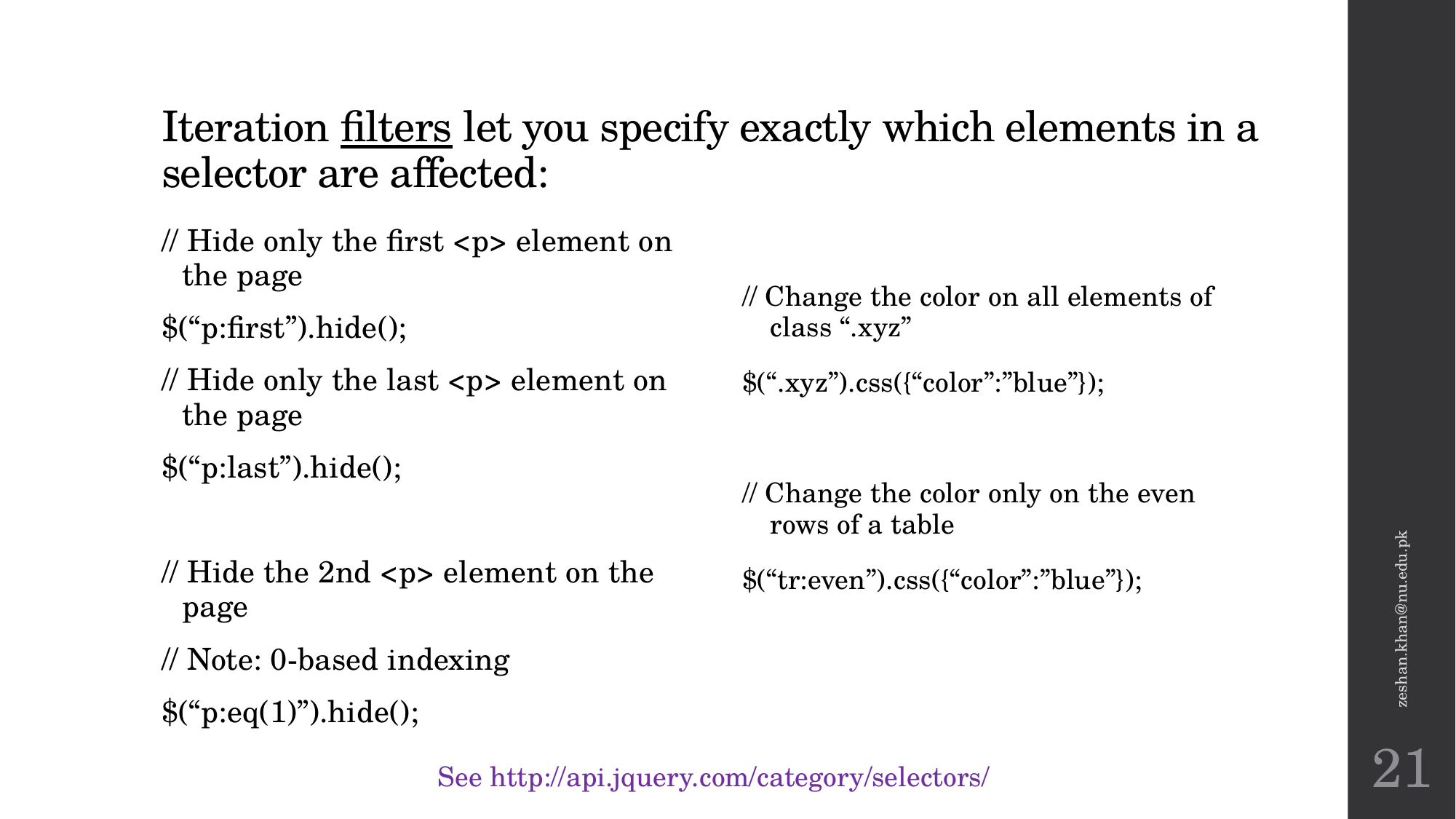

# Iteration filters let you specify exactly which elements in a selector are affected:
// Hide only the first <p> element on the page
$(“p:first”).hide();
// Hide only the last <p> element on the page
$(“p:last”).hide();

// Hide the 2nd <p> element on the page
// Note: 0-based indexing
$(“p:eq(1)”).hide();

// Change the color on all elements of class “.xyz”
$(“.xyz”).css({“color”:”blue”});

// Change the color only on the even rows of a table
$(“tr:even”).css({“color”:”blue”});

zeshan.khan@nu.edu.pk
21
See http://api.jquery.com/category/selectors/